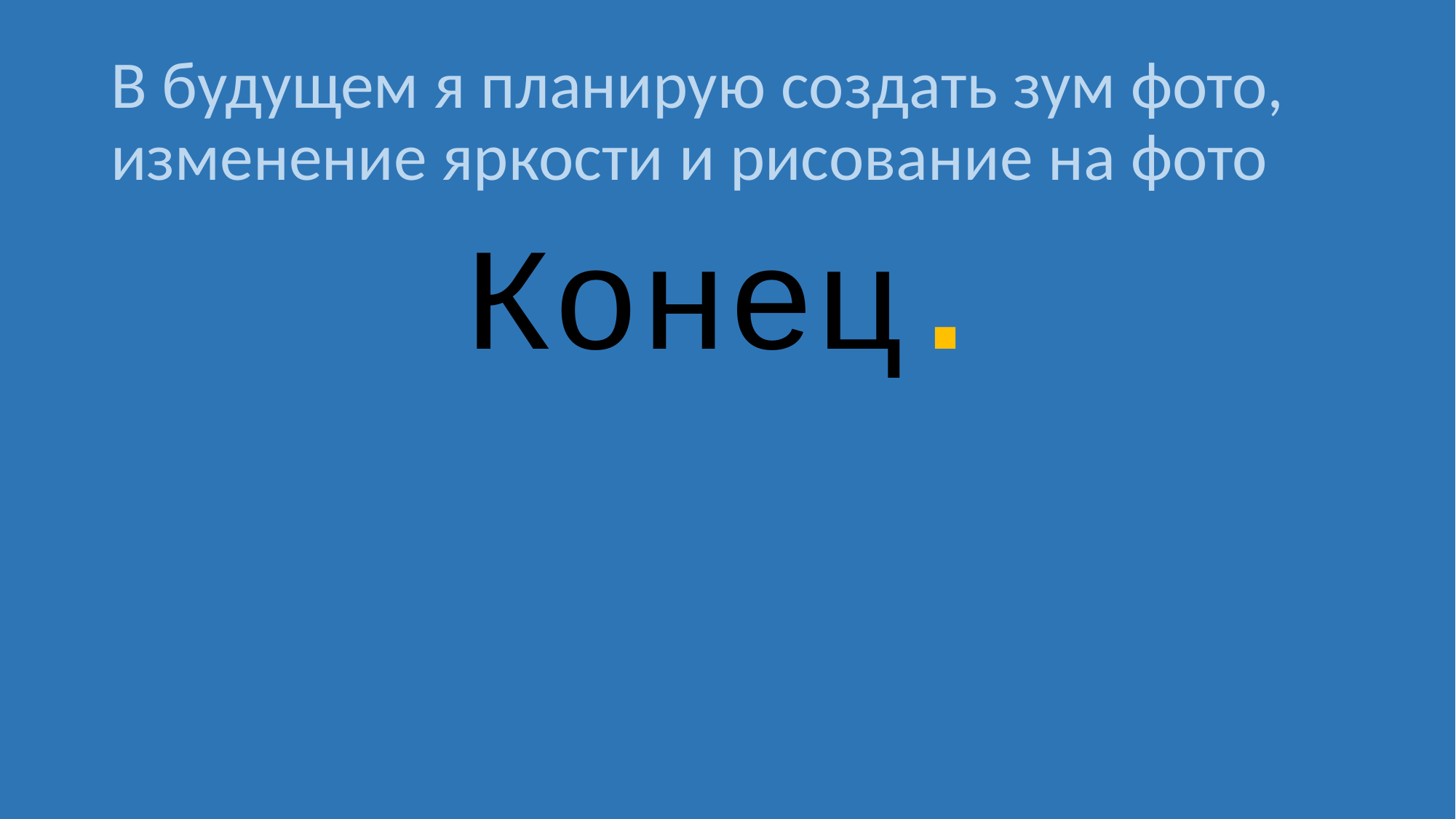

# В будущем я планирую создать зум фото, изменение яркости и рисование на фото
Конец.